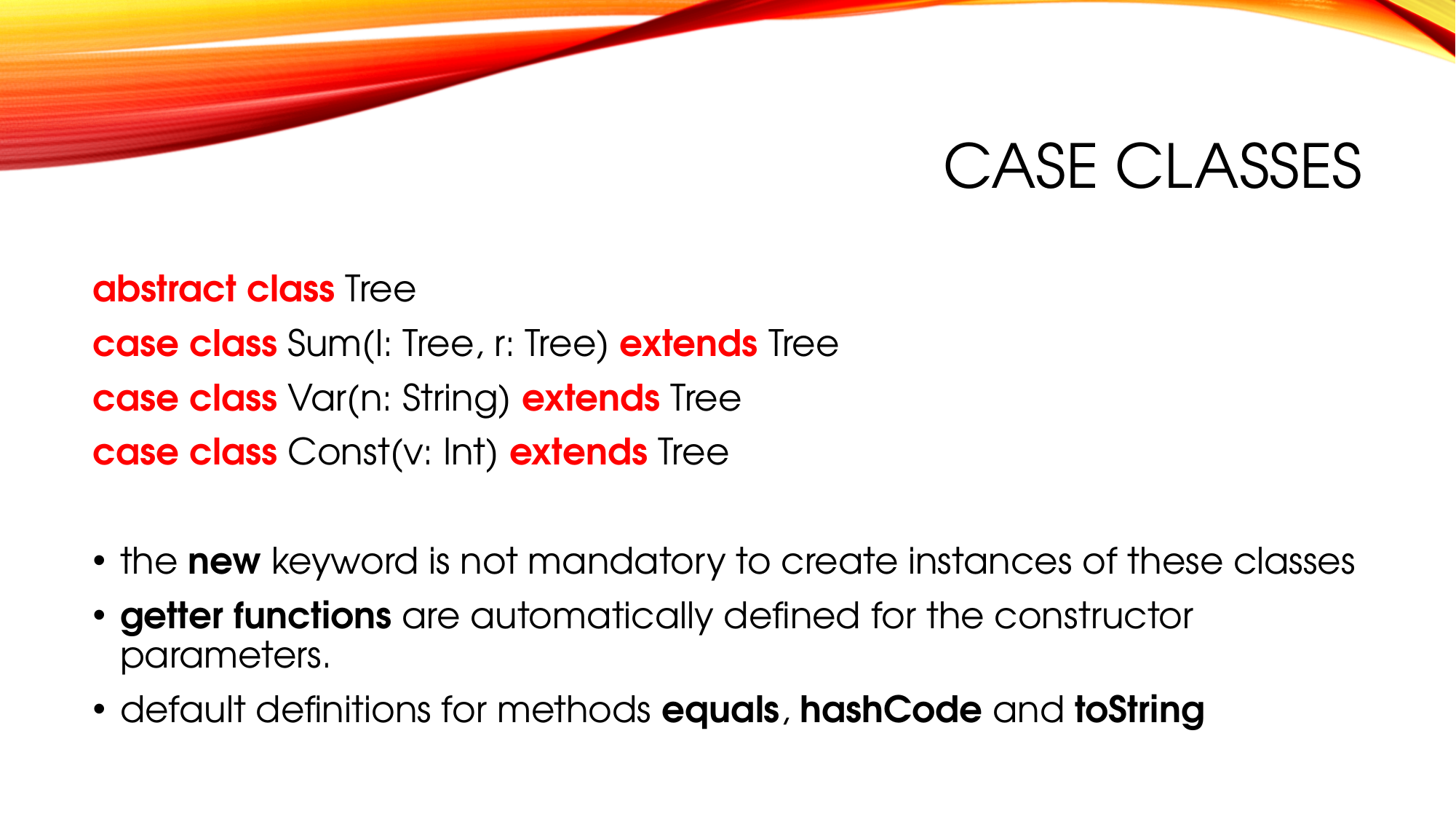

# Case CLASSES
abstract class Tree
case class Sum(l: Tree, r: Tree) extends Tree
case class Var(n: String) extends Tree
case class Const(v: Int) extends Tree

the new keyword is not mandatory to create instances of these classes
getter functions are automatically defined for the constructor parameters.
default definitions for methods equals, hashCode and toString